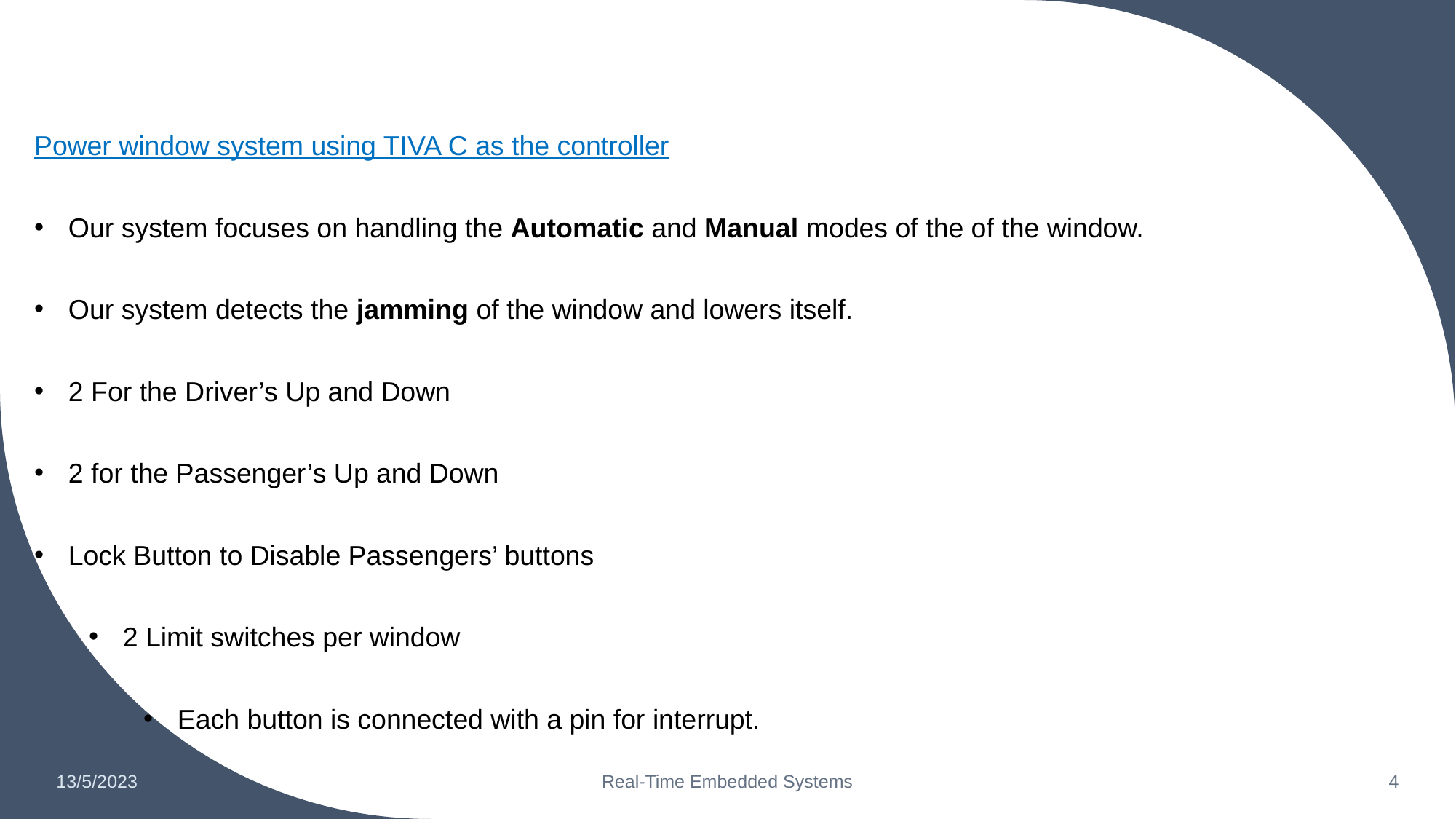

Power window system using TIVA C as the controller
Our system focuses on handling the Automatic and Manual modes of the of the window.
Our system detects the jamming of the window and lowers itself.
2 For the Driver’s Up and Down
2 for the Passenger’s Up and Down
Lock Button to Disable Passengers’ buttons
2 Limit switches per window
Each button is connected with a pin for interrupt.

13/5/2023
Real-Time Embedded Systems
4